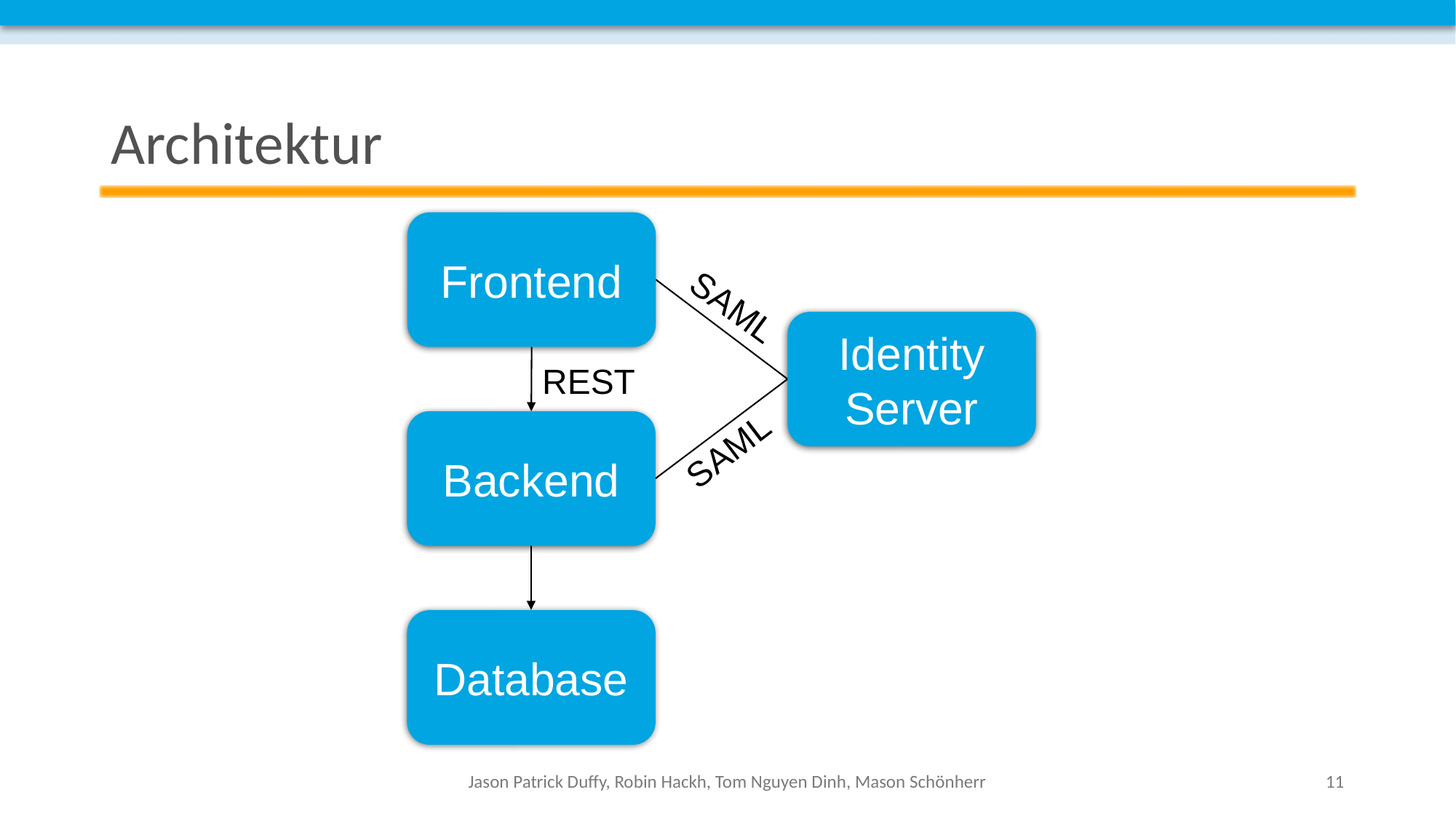

# Architektur
Frontend
SAML
Identity Server
REST
Backend
SAML
Database
Jason Patrick Duffy, Robin Hackh, Tom Nguyen Dinh, Mason Schönherr
11